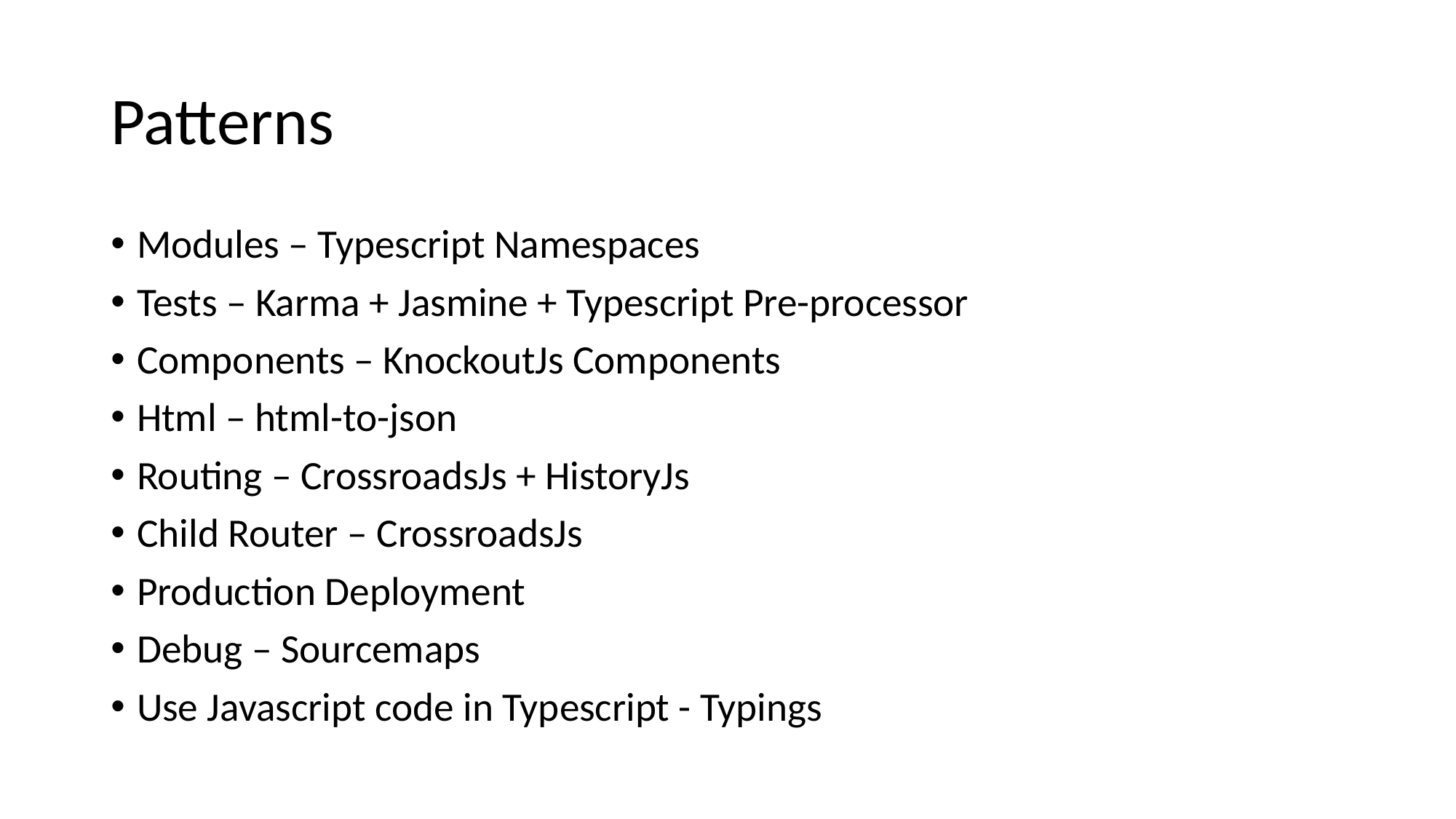

# Patterns
Modules – Typescript Namespaces
Tests – Karma + Jasmine + Typescript Pre-processor
Components – KnockoutJs Components
Html – html-to-json
Routing – CrossroadsJs + HistoryJs
Child Router – CrossroadsJs
Production Deployment
Debug – Sourcemaps
Use Javascript code in Typescript - Typings